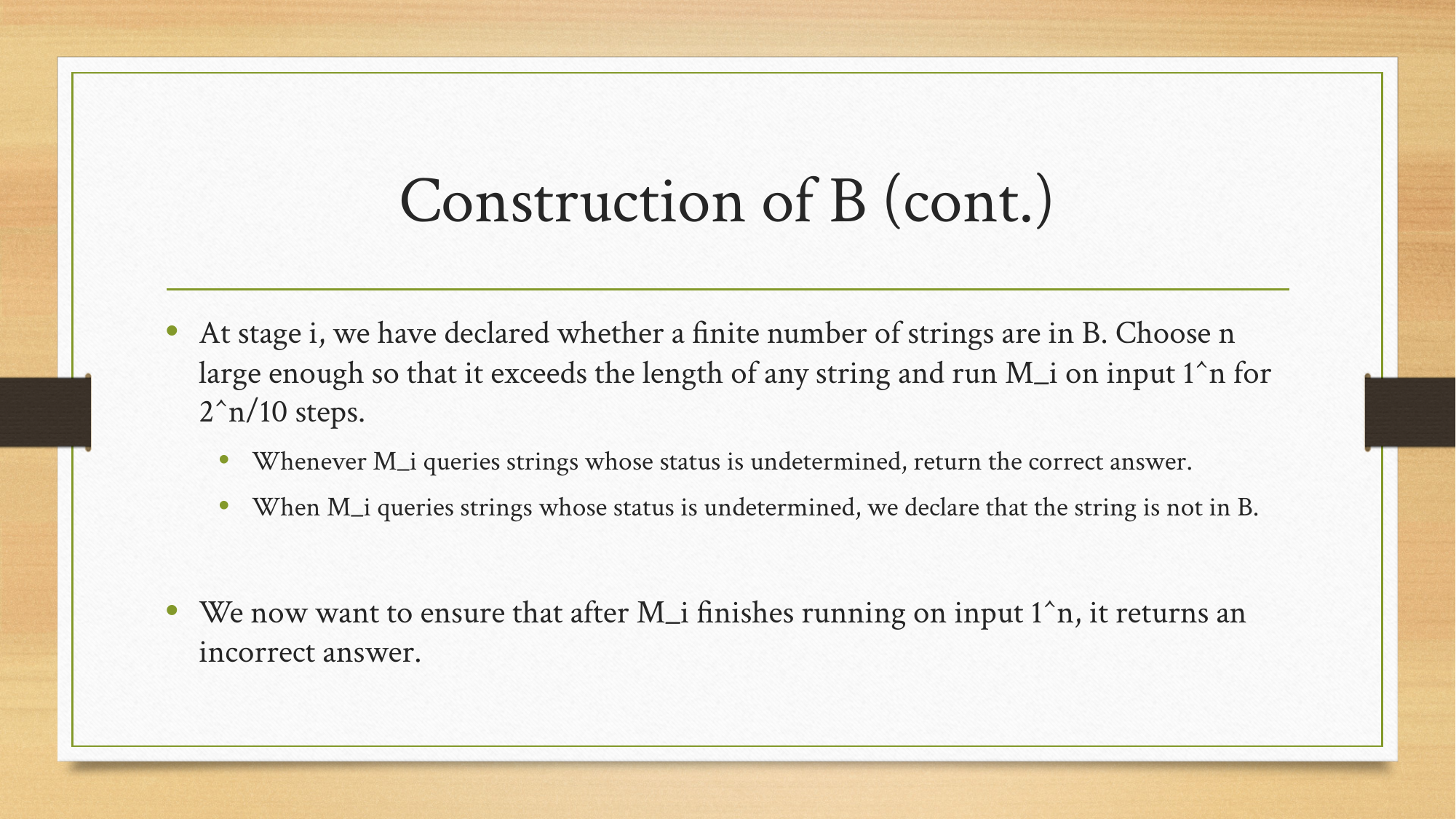

# Construction of B (cont.)
At stage i, we have declared whether a finite number of strings are in B. Choose n large enough so that it exceeds the length of any string and run M_i on input 1^n for 2^n/10 steps.
Whenever M_i queries strings whose status is undetermined, return the correct answer.
When M_i queries strings whose status is undetermined, we declare that the string is not in B.

We now want to ensure that after M_i finishes running on input 1^n, it returns an incorrect answer.